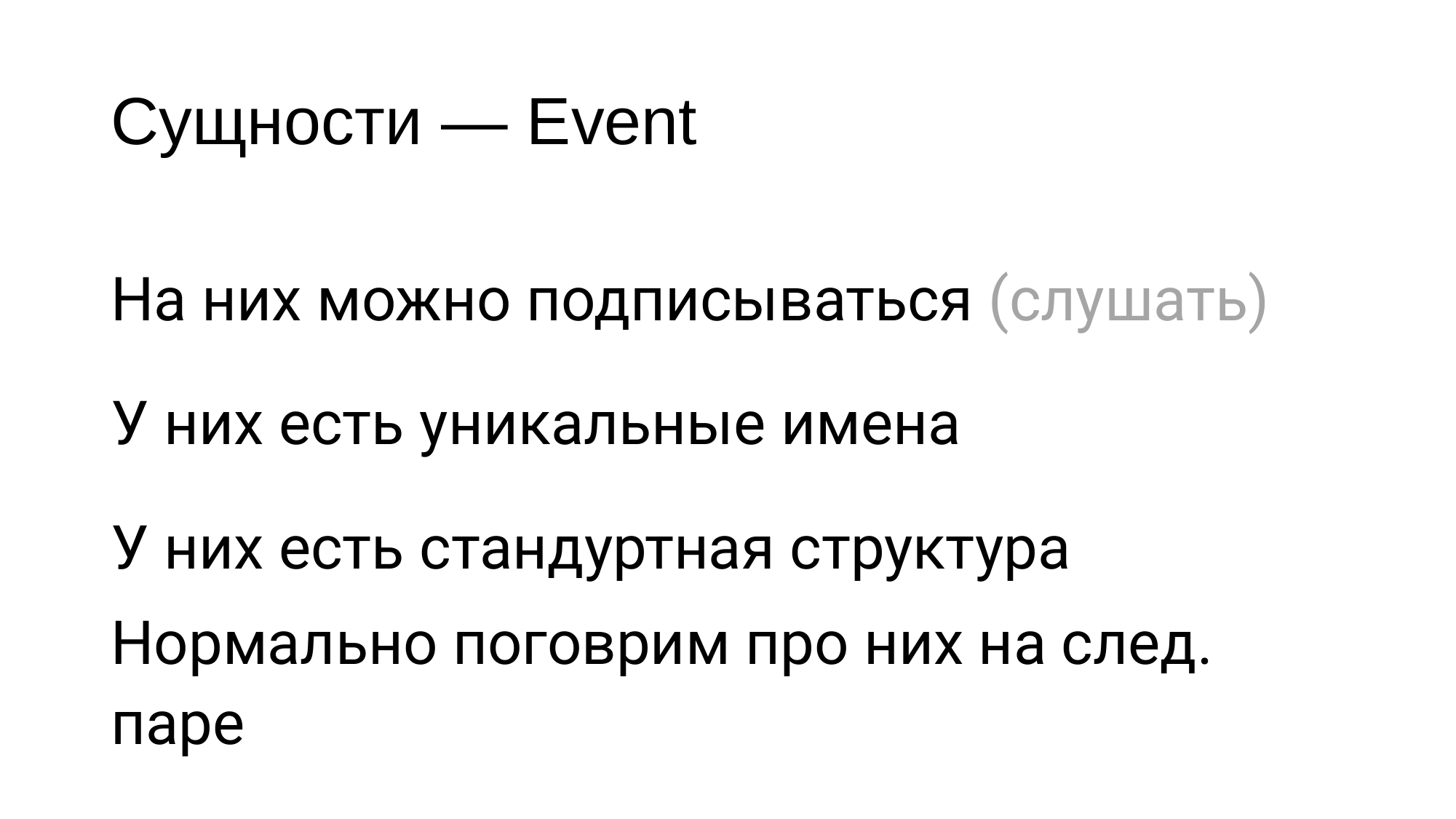

# Сущности — Event
На них можно подписываться (слушать)
У них есть уникальные имена
У них есть стандуртная структура
Нормально поговрим про них на след. паре